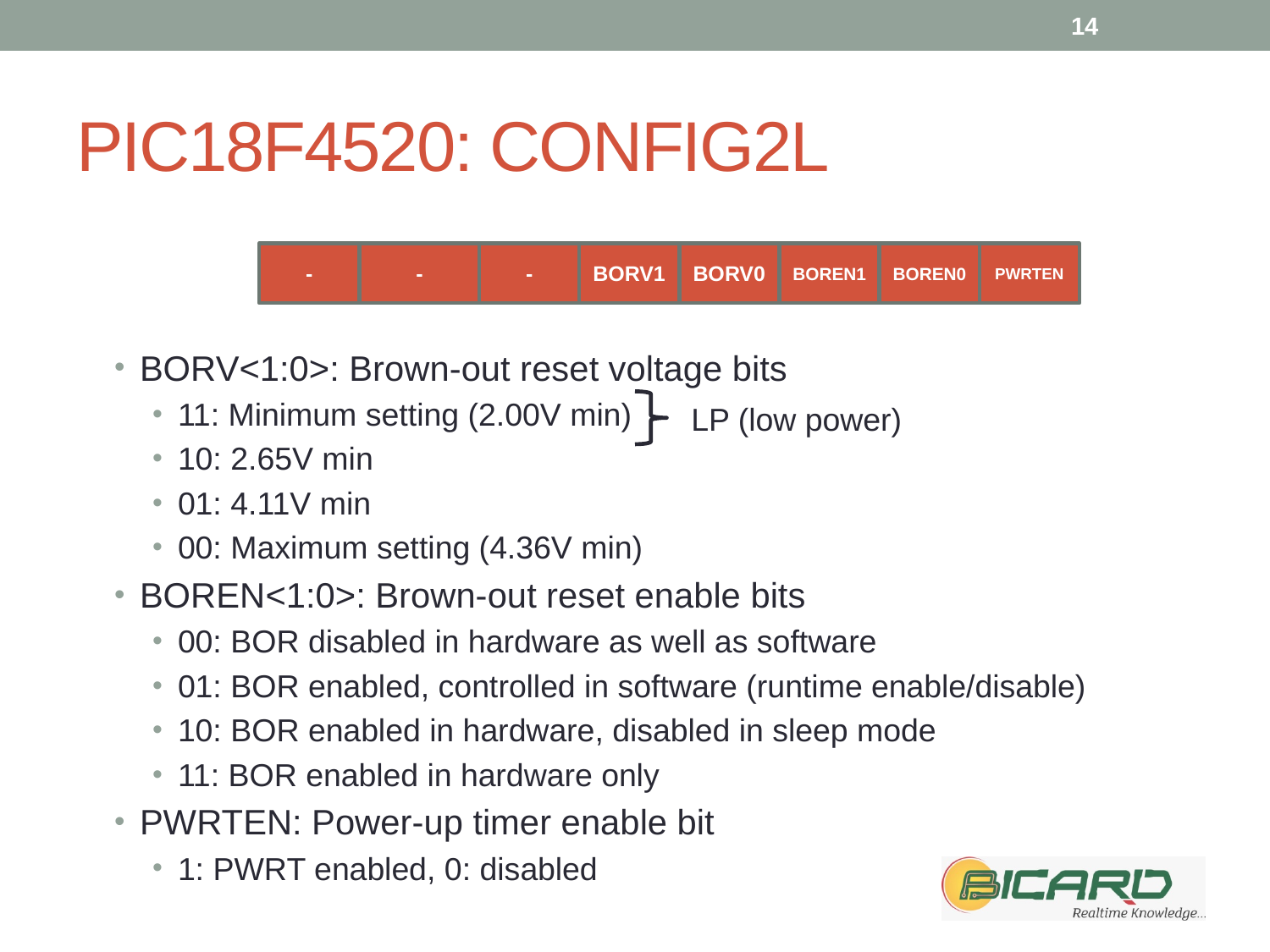

14
# PIC18F4520: CONFIG2L

BORV<1:0>: Brown-out reset voltage bits
11: Minimum setting (2.00V min)
10: 2.65V min
01: 4.11V min
00: Maximum setting (4.36V min)
BOREN<1:0>: Brown-out reset enable bits
00: BOR disabled in hardware as well as software
01: BOR enabled, controlled in software (runtime enable/disable)
10: BOR enabled in hardware, disabled in sleep mode
11: BOR enabled in hardware only
PWRTEN: Power-up timer enable bit
1: PWRT enabled, 0: disabled
-
-
-
BORV1
BORV0
BOREN1
BOREN0
PWRTEN

LP (low power)